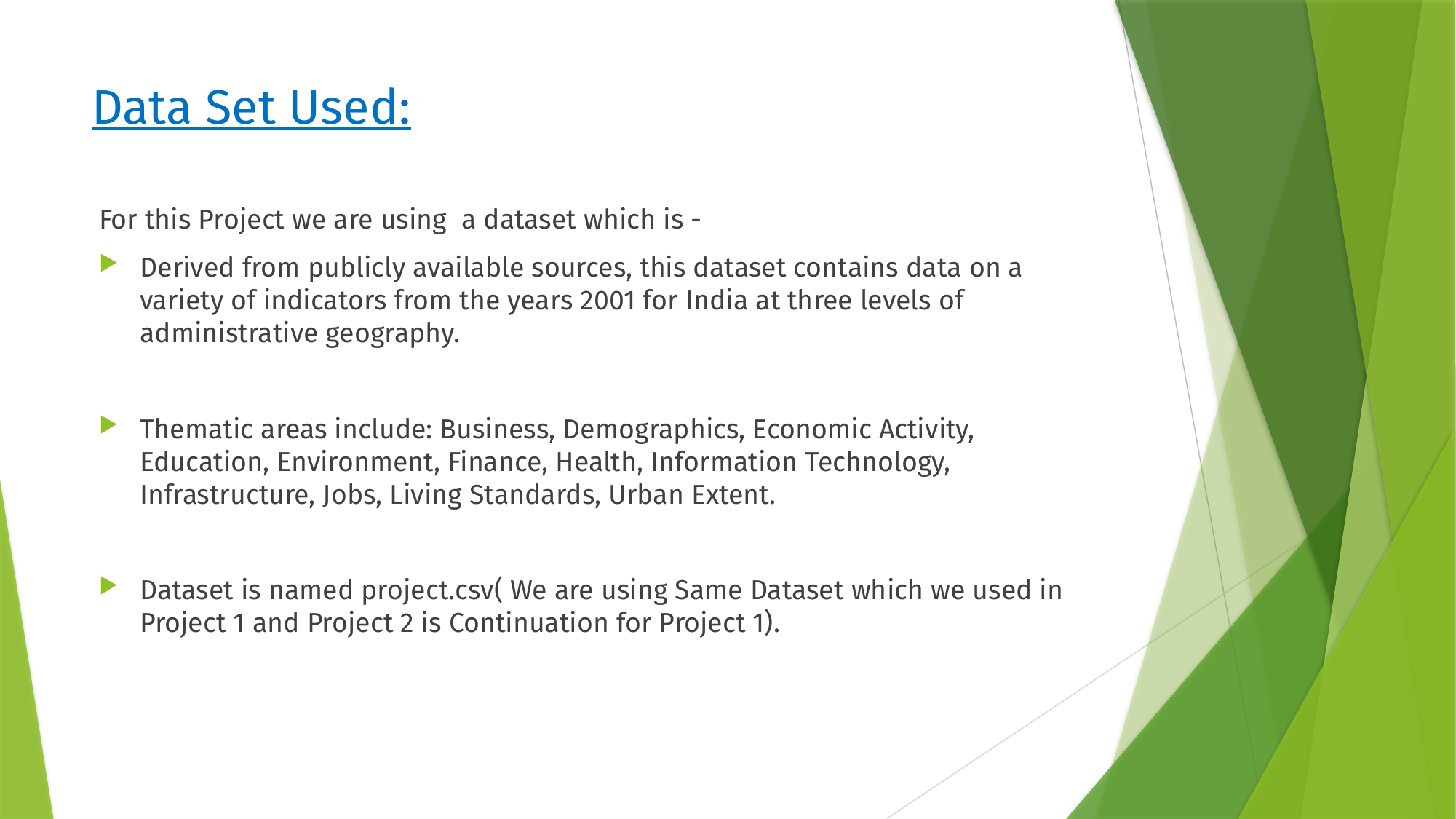

# Data Set Used:
For this Project we are using  a dataset which is -
Derived from publicly available sources, this dataset contains data on a variety of indicators from the years 2001 for India at three levels of administrative geography.

Thematic areas include: Business, Demographics, Economic Activity, Education, Environment, Finance, Health, Information Technology, Infrastructure, Jobs, Living Standards, Urban Extent.

Dataset is named project.csv( We are using Same Dataset which we used in Project 1 and Project 2 is Continuation for Project 1).